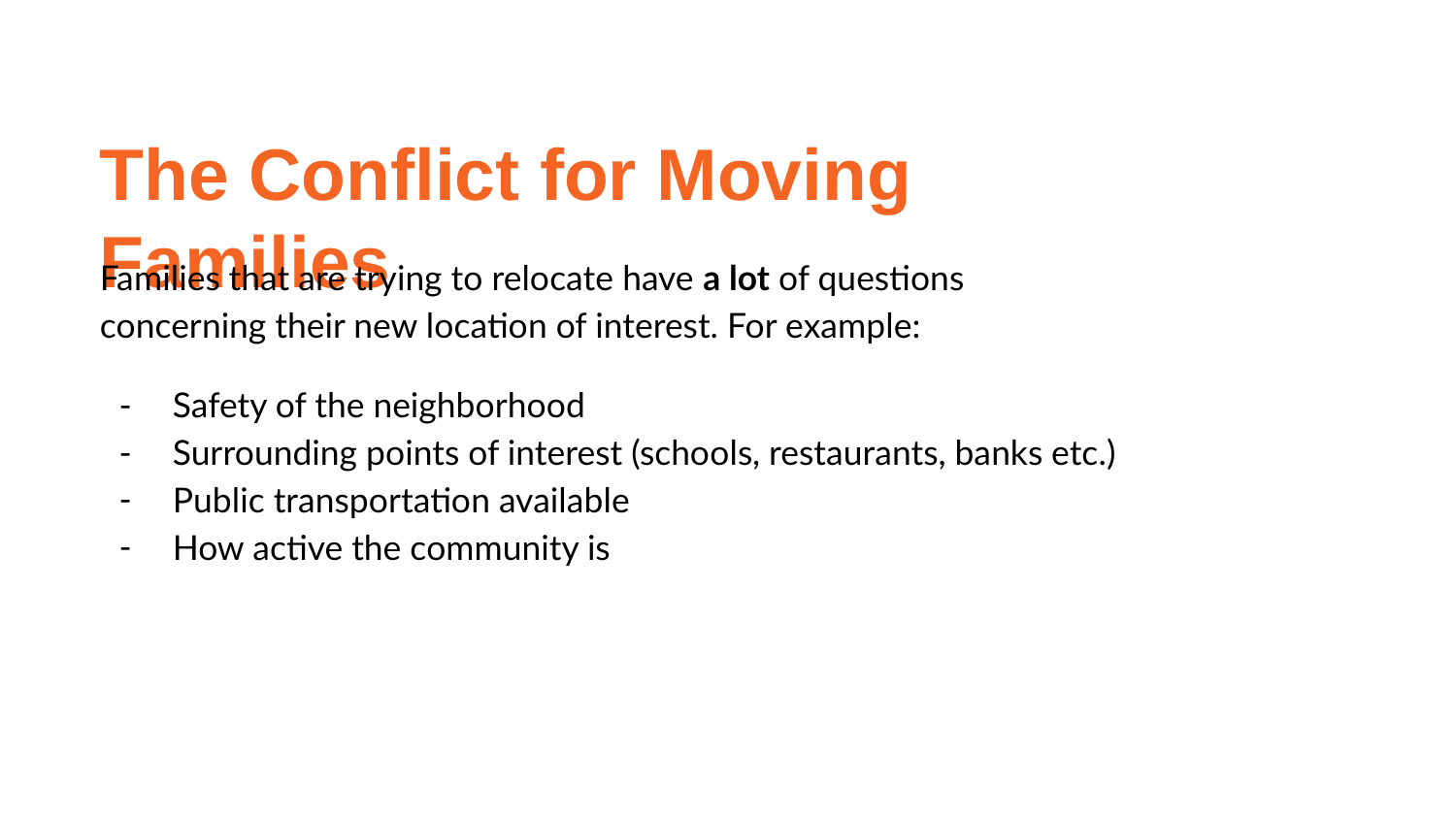

The Conflict for Moving Families
Families that are trying to relocate have a lot of questions concerning their new location of interest. For example:
Safety of the neighborhood
Surrounding points of interest (schools, restaurants, banks etc.)
Public transportation available
How active the community is